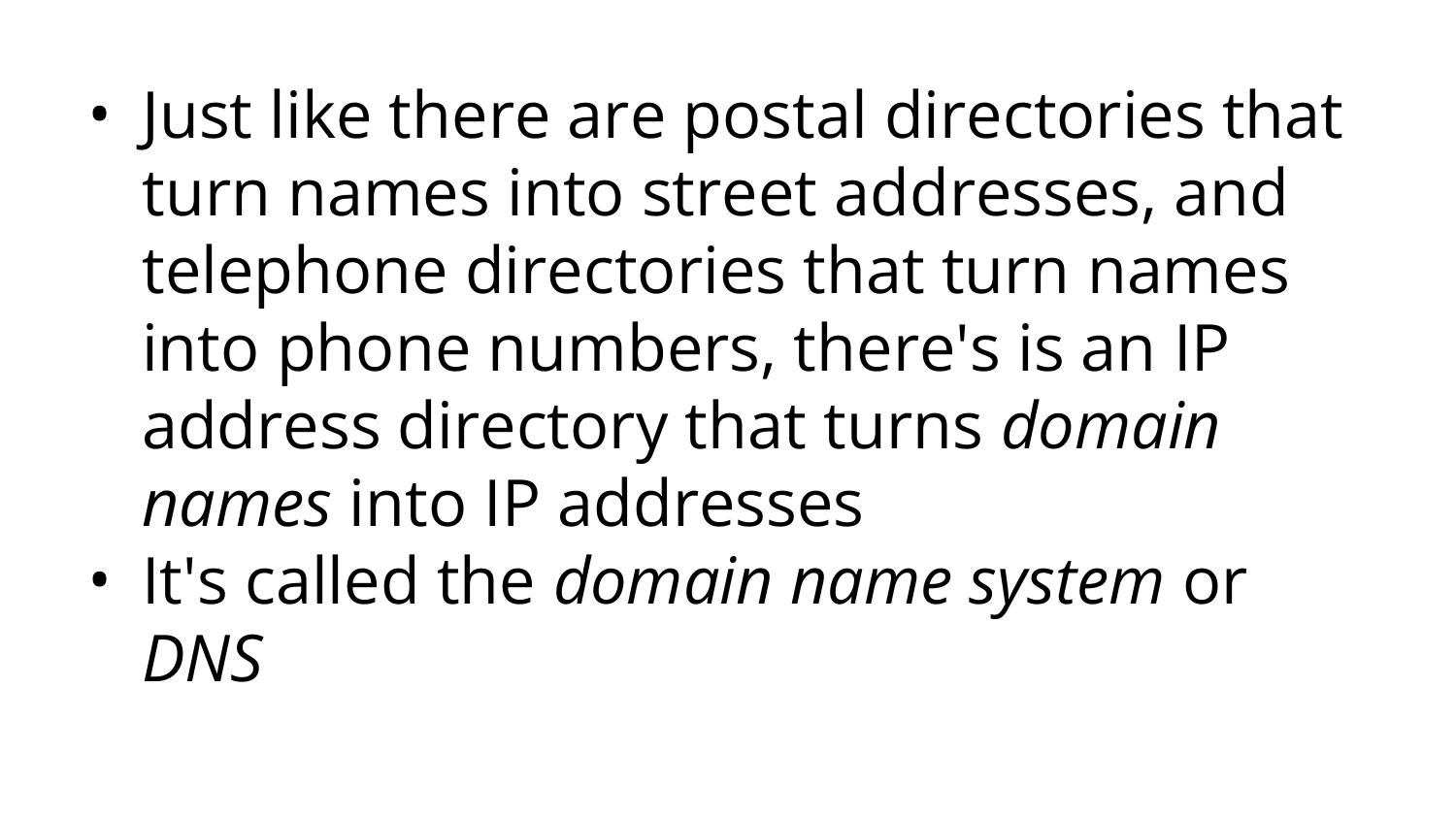

Just like there are postal directories that turn names into street addresses, and telephone directories that turn names into phone numbers, there's is an IP address directory that turns domain names into IP addresses
It's called the domain name system or DNS